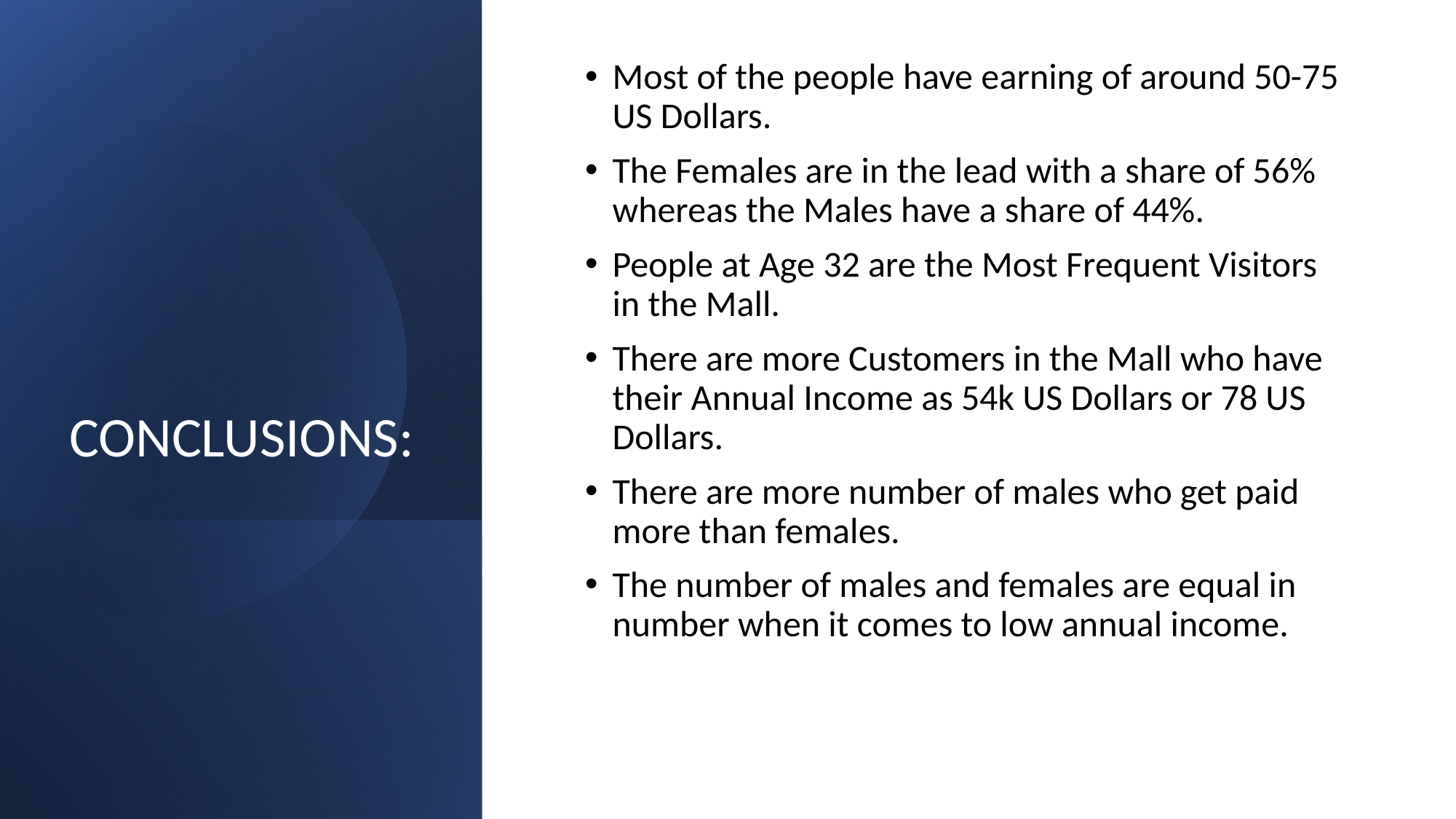

Most of the people have earning of around 50-75 US Dollars.
The Females are in the lead with a share of 56% whereas the Males have a share of 44%.
People at Age 32 are the Most Frequent Visitors in the Mall.
There are more Customers in the Mall who have their Annual Income as 54k US Dollars or 78 US Dollars.
There are more number of males who get paid more than females.
The number of males and females are equal in number when it comes to low annual income.

# CONCLUSIONS: